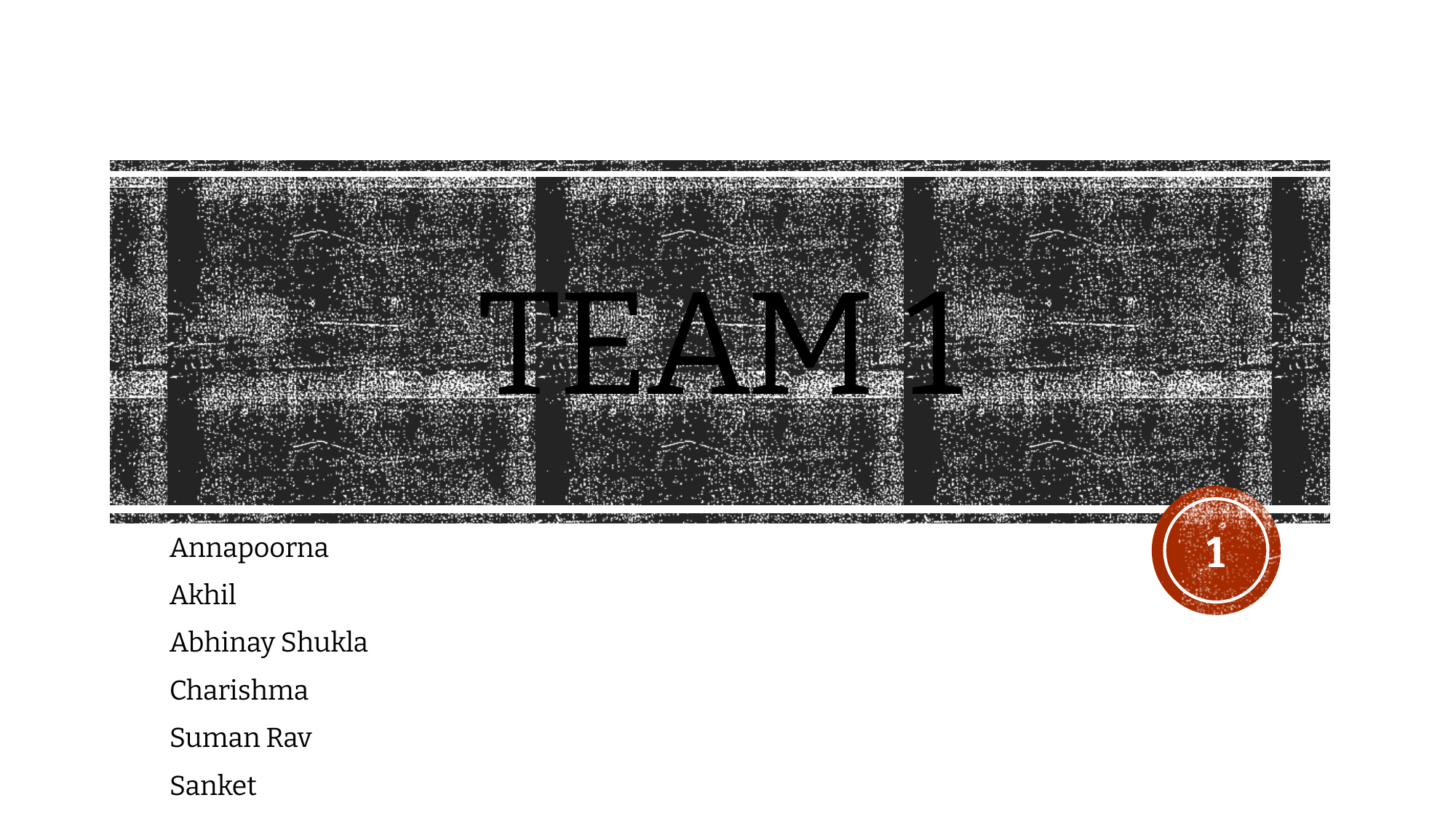

# TEAM 1
1
Annapoorna
Akhil
Abhinay Shukla
Charishma
Suman Rav
Sanket